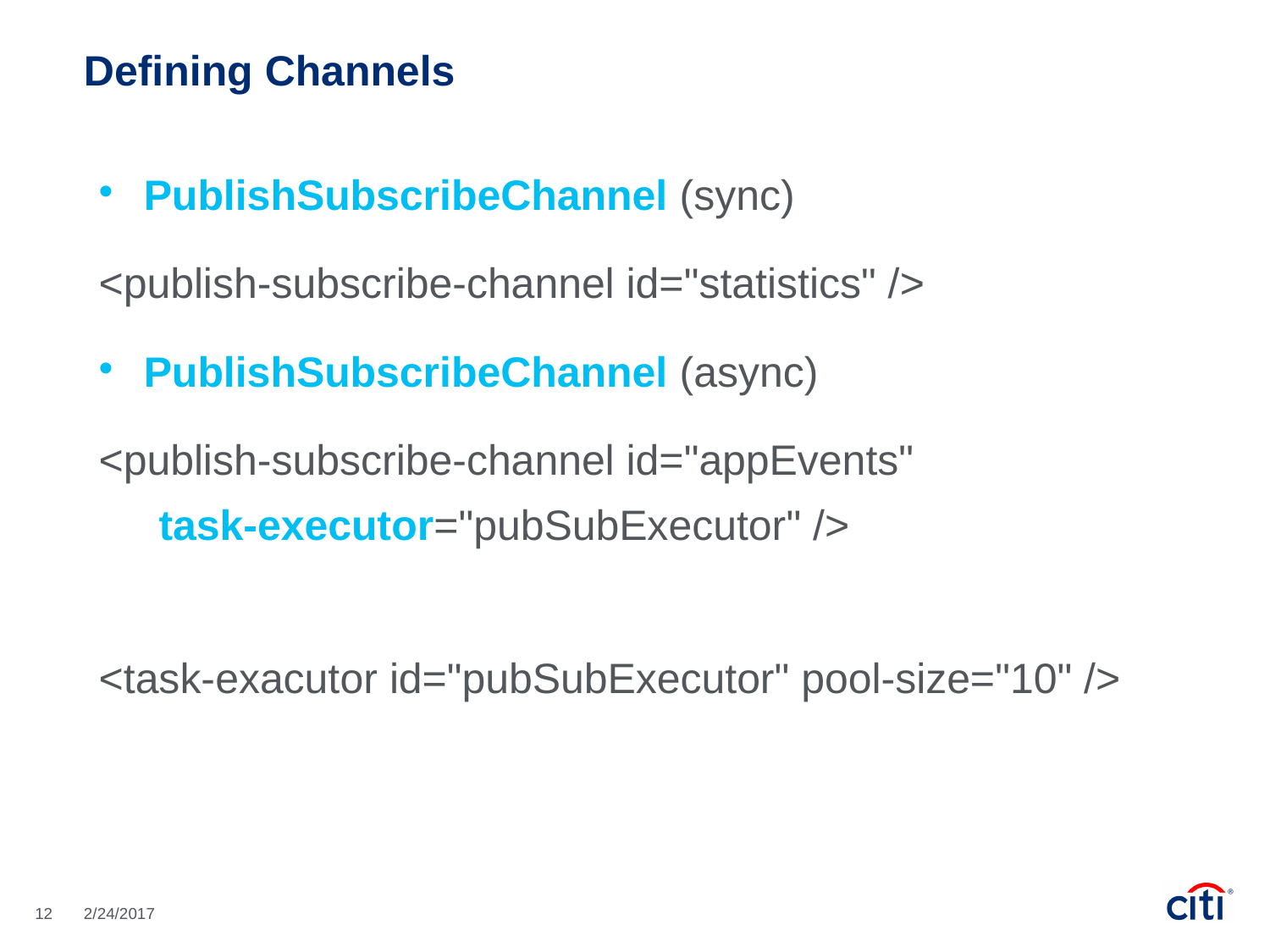

Defining Channels
PublishSubscribeChannel (sync)
<publish-subscribe-channel id="statistics" />
PublishSubscribeChannel (async)
<publish-subscribe-channel id="appEvents"
task-executor="pubSubExecutor" />

<task-exacutor id="pubSubExecutor" pool-size="10" />
12
2/24/2017